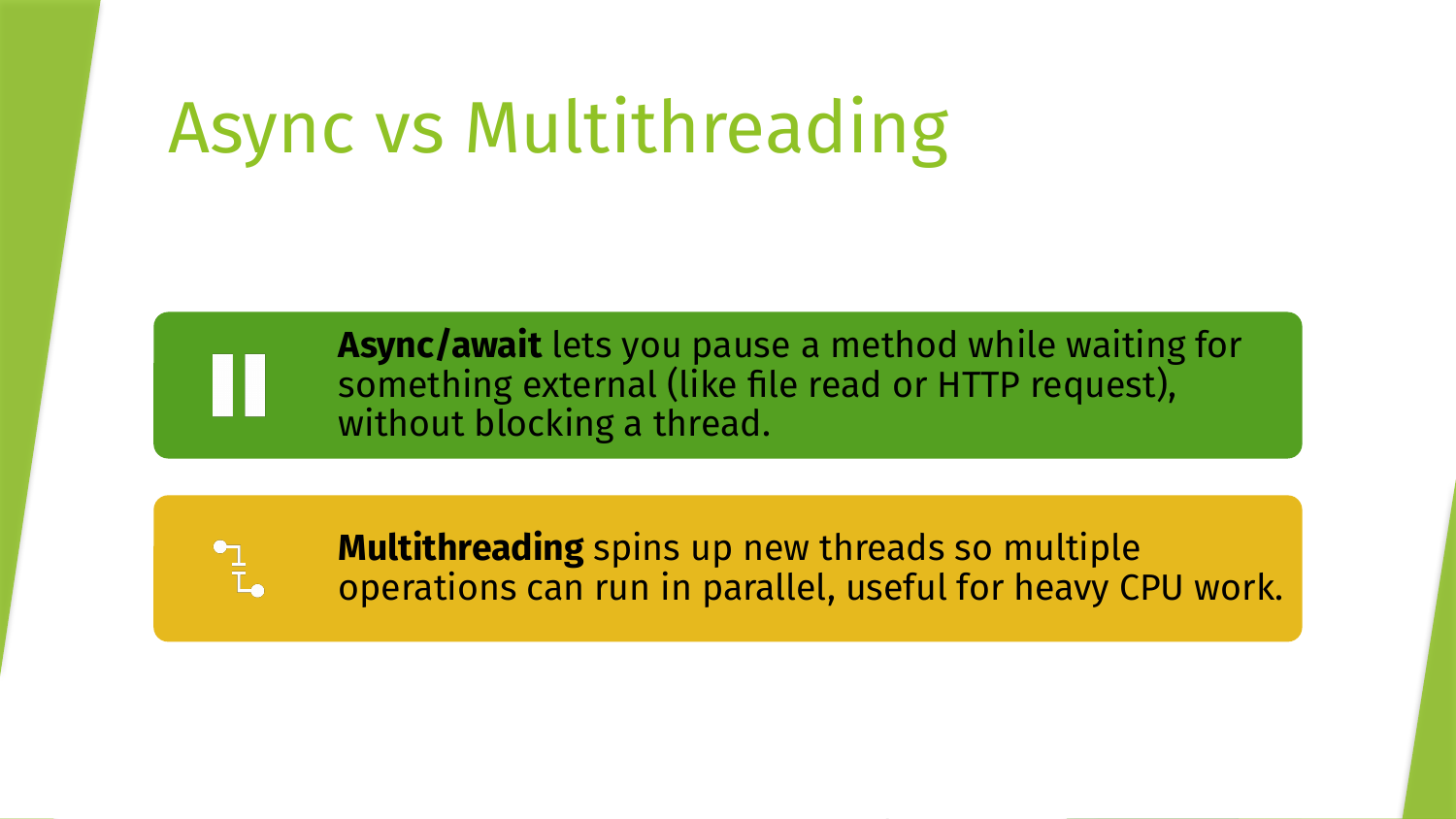

# Async vs Multithreading
Async/await lets you pause a method while waiting for something external (like file read or HTTP request), without blocking a thread.
Multithreading spins up new threads so multiple operations can run in parallel, useful for heavy CPU work.